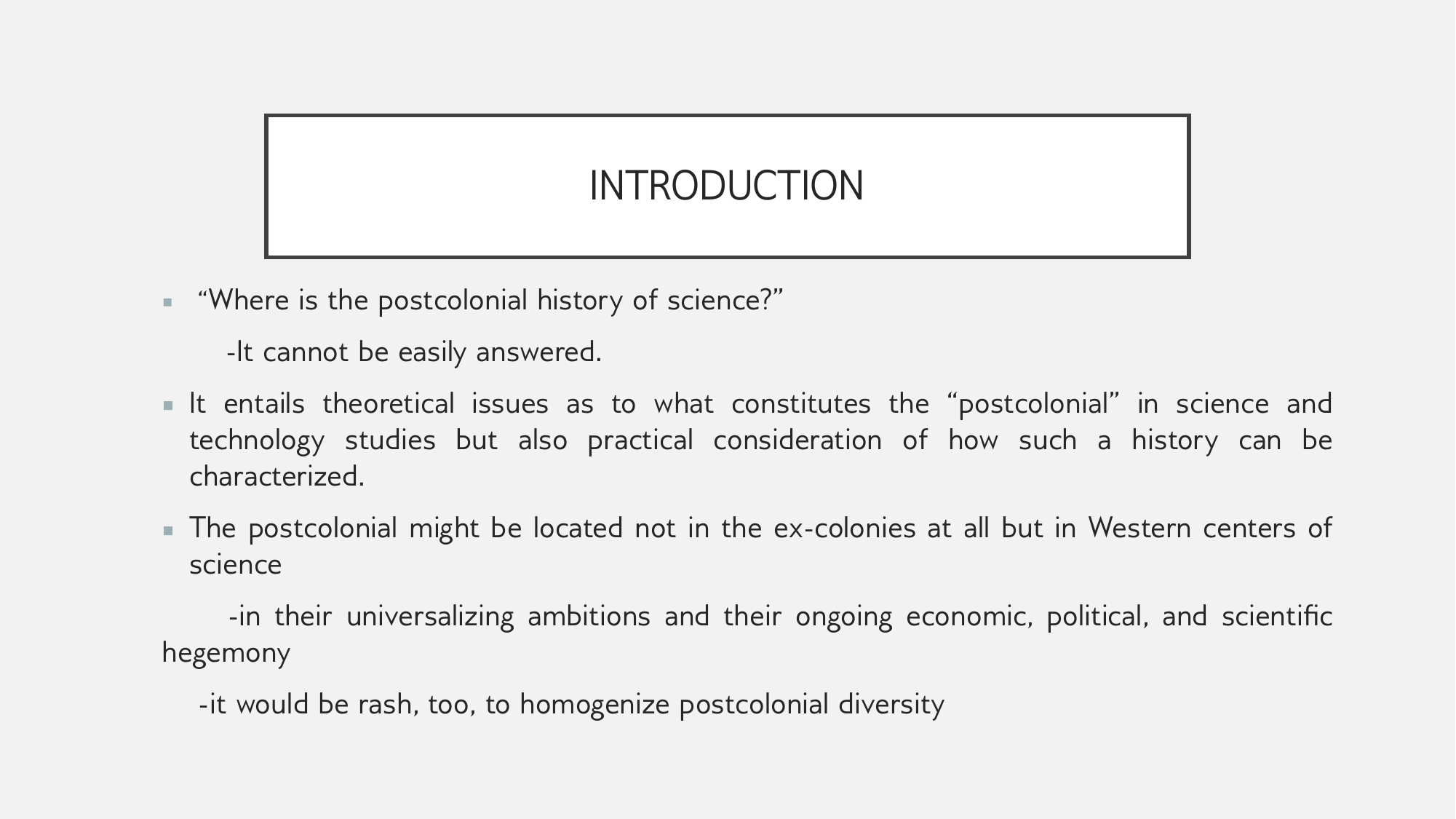

# INTRODUCTION
 “Where is the postcolonial history of science?”
       -It cannot be easily answered.
It entails theoretical issues as to what constitutes the “postcolonial” in science and technology studies but also practical consideration of how such a history can be characterized.
The postcolonial might be located not in the ex-colonies at all but in Western centers of science
     -in their universalizing ambitions and their ongoing economic, political, and scientific hegemony
    -it would be rash, too, to homogenize postcolonial diversity